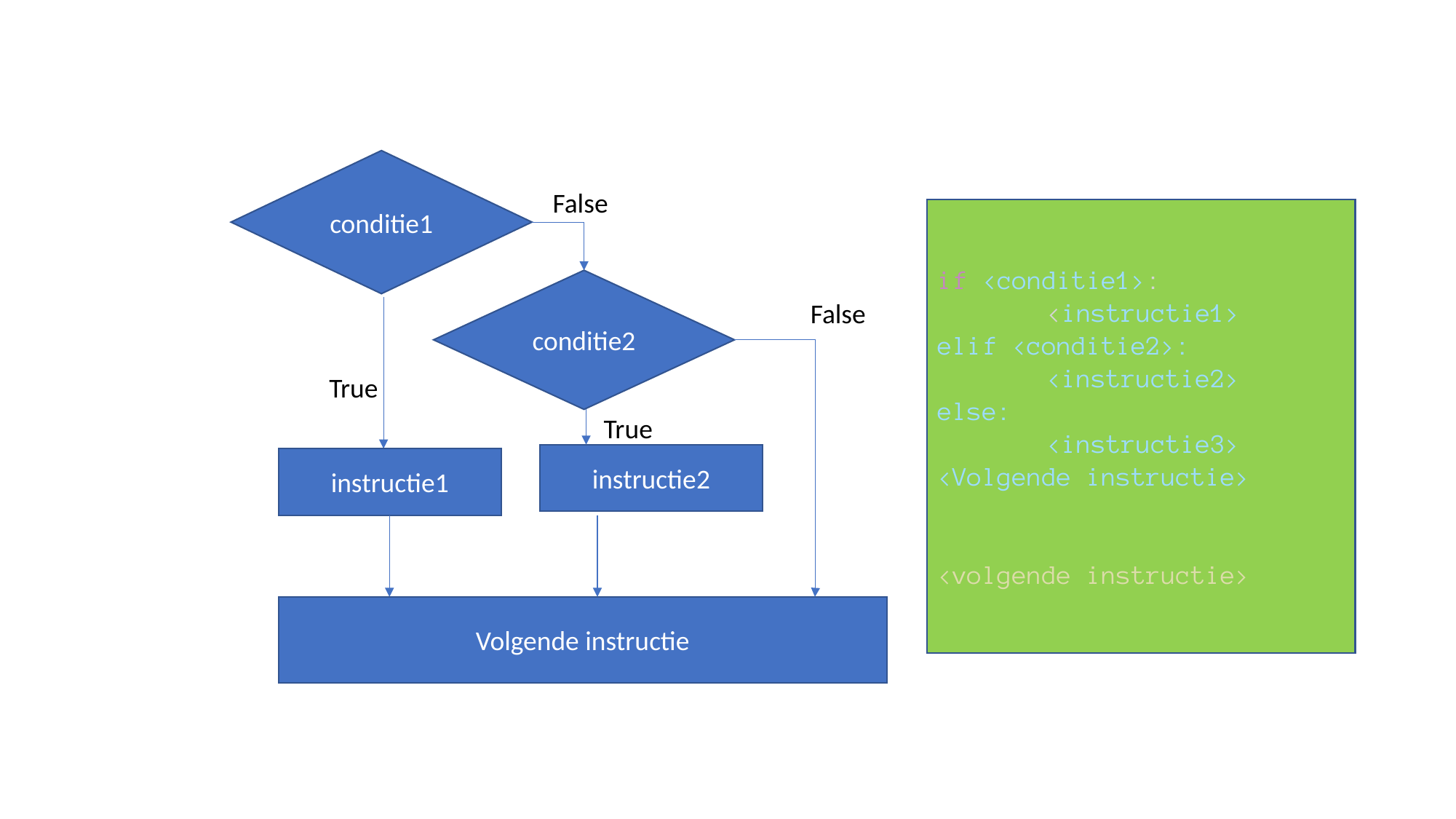

conditie1
False
if <conditie1>:
	<instructie1>
elif <conditie2>:
	<instructie2>
else:
	<instructie3>
<Volgende instructie>

<volgende instructie>
conditie2
False
True
True
instructie2
instructie1
Volgende instructie